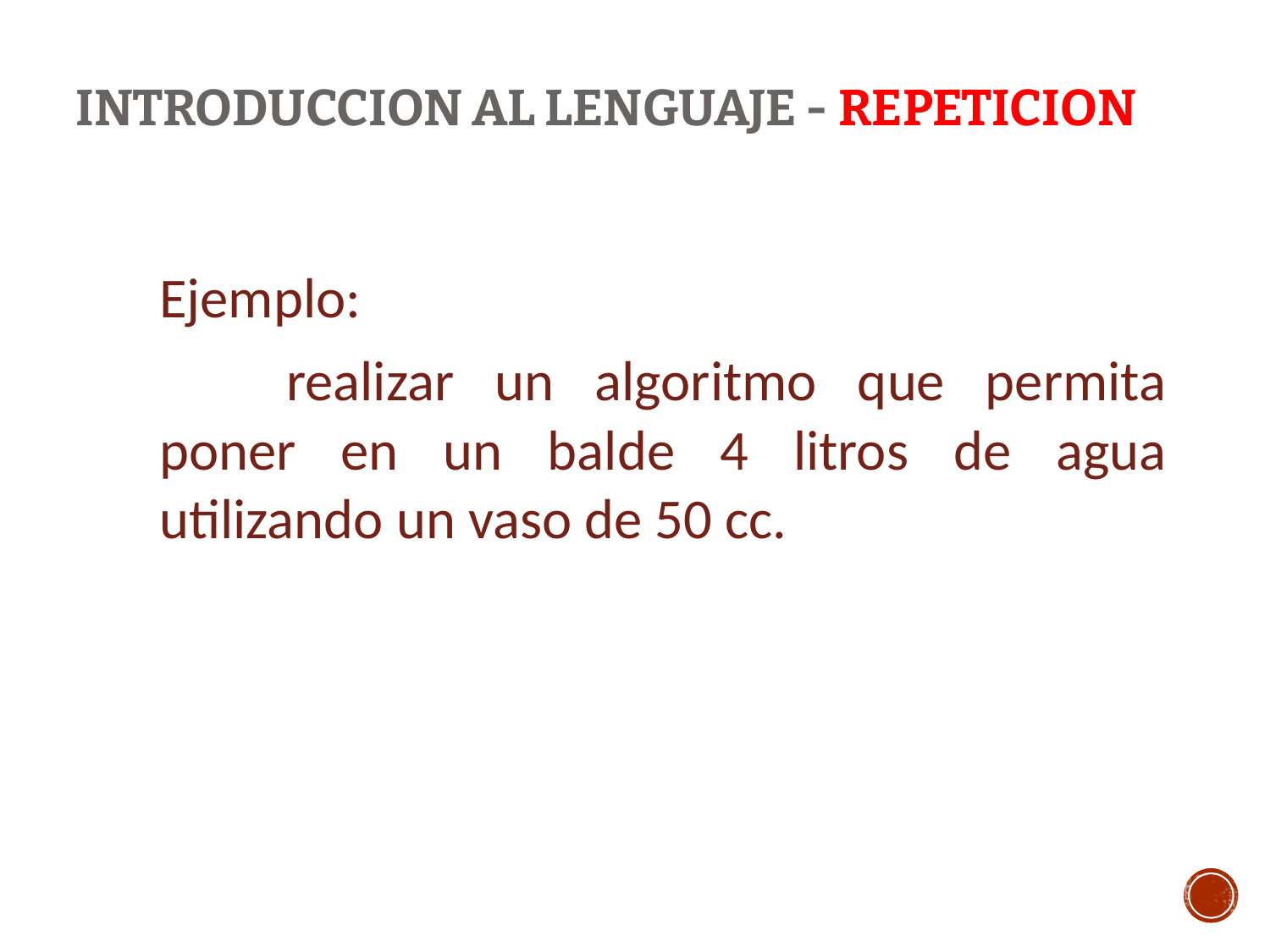

INTRODUCCION AL LENGUAJE - REPETICION
	Ejemplo:
		realizar un algoritmo que permita poner en un balde 4 litros de agua utilizando un vaso de 50 cc.